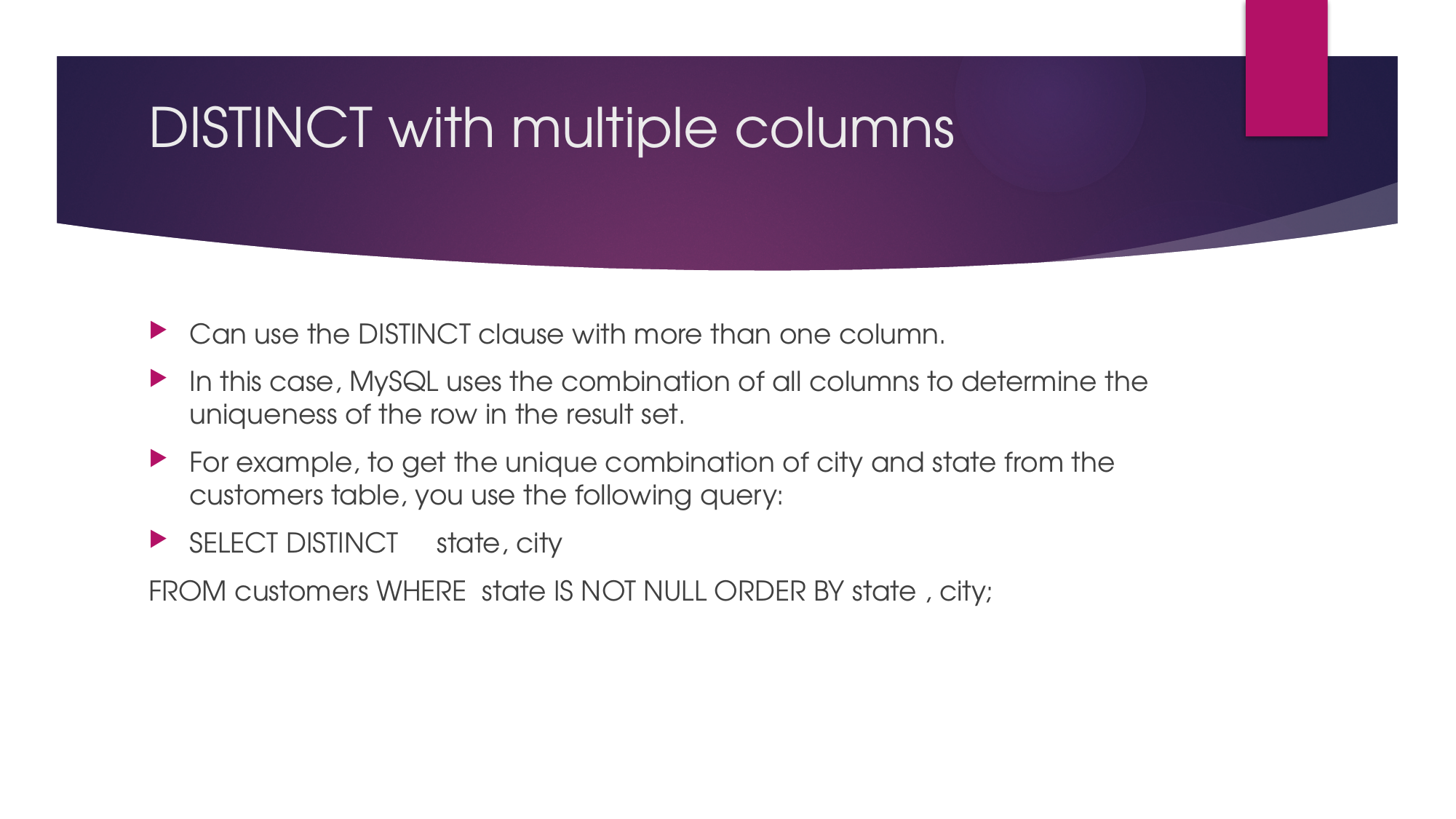

# DISTINCT with multiple columns
Can use the DISTINCT clause with more than one column.
In this case, MySQL uses the combination of all columns to determine the uniqueness of the row in the result set.
For example, to get the unique combination of city and state from the customers table, you use the following query:
SELECT DISTINCT     state, city
FROM customers WHERE  state IS NOT NULL ORDER BY state , city;